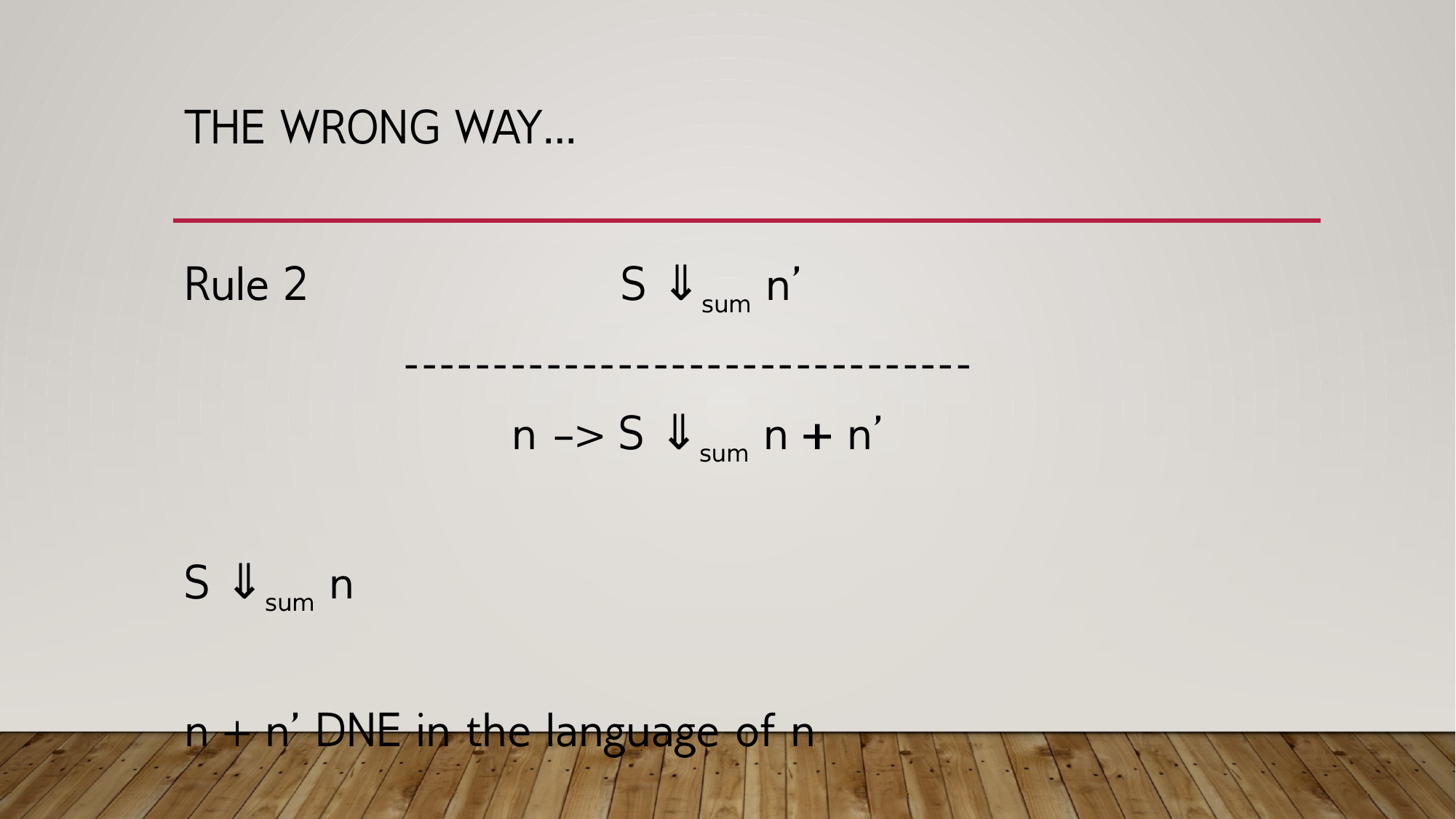

# The Wrong Way…
Rule 2 			S ⇓sum n’
		--------------------------------
			n –> S ⇓sum n + n’

S ⇓sum n

n + n’ DNE in the language of n